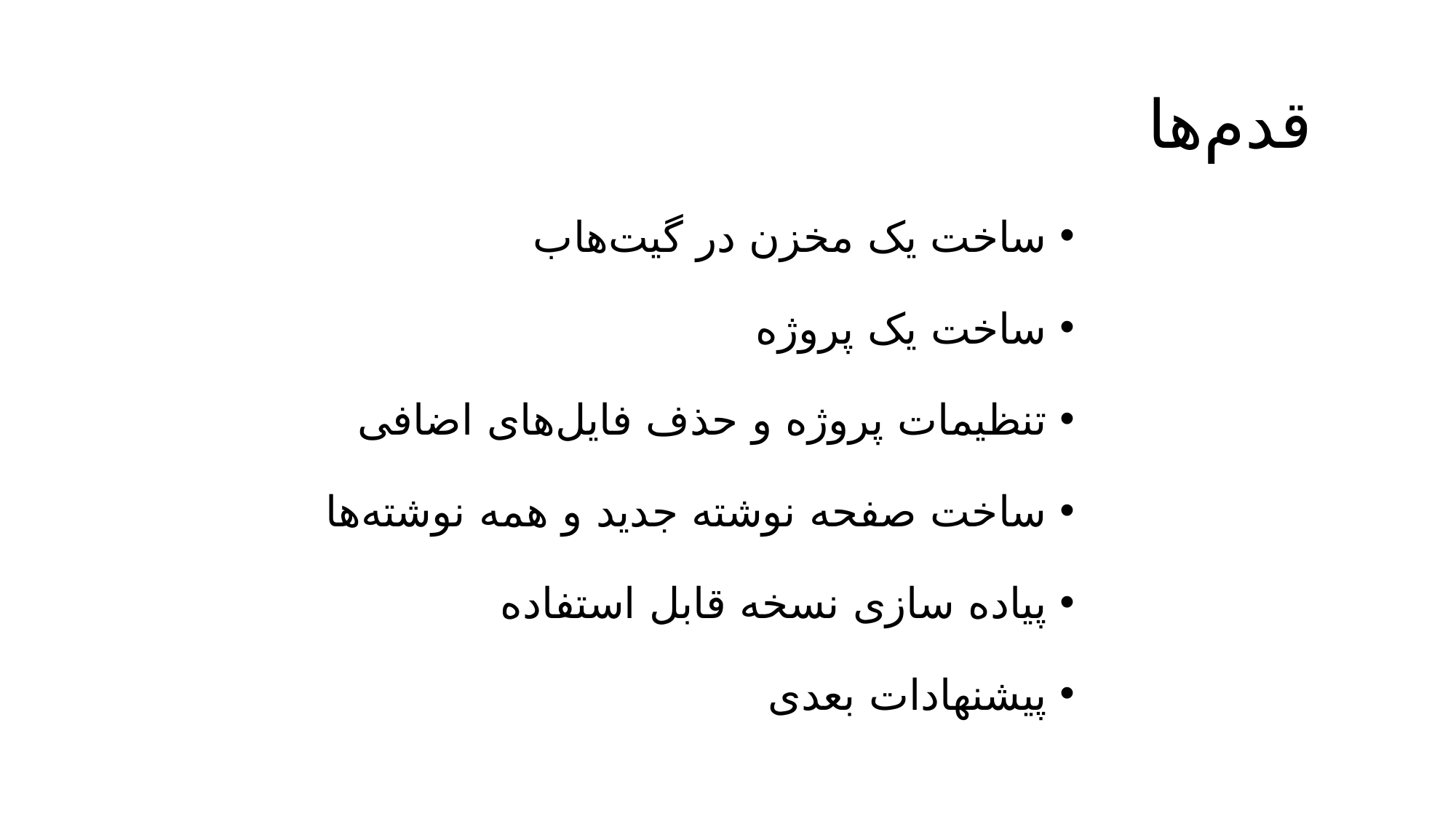

# قدم‌ها
ساخت یک مخزن در گیت‌هاب
ساخت یک پروژه
تنظیمات پروژه و حذف فایل‌های اضافی
ساخت صفحه نوشته جدید و همه نوشته‌ها
پیاده سازی نسخه قابل استفاده
پیشنهادات بعدی